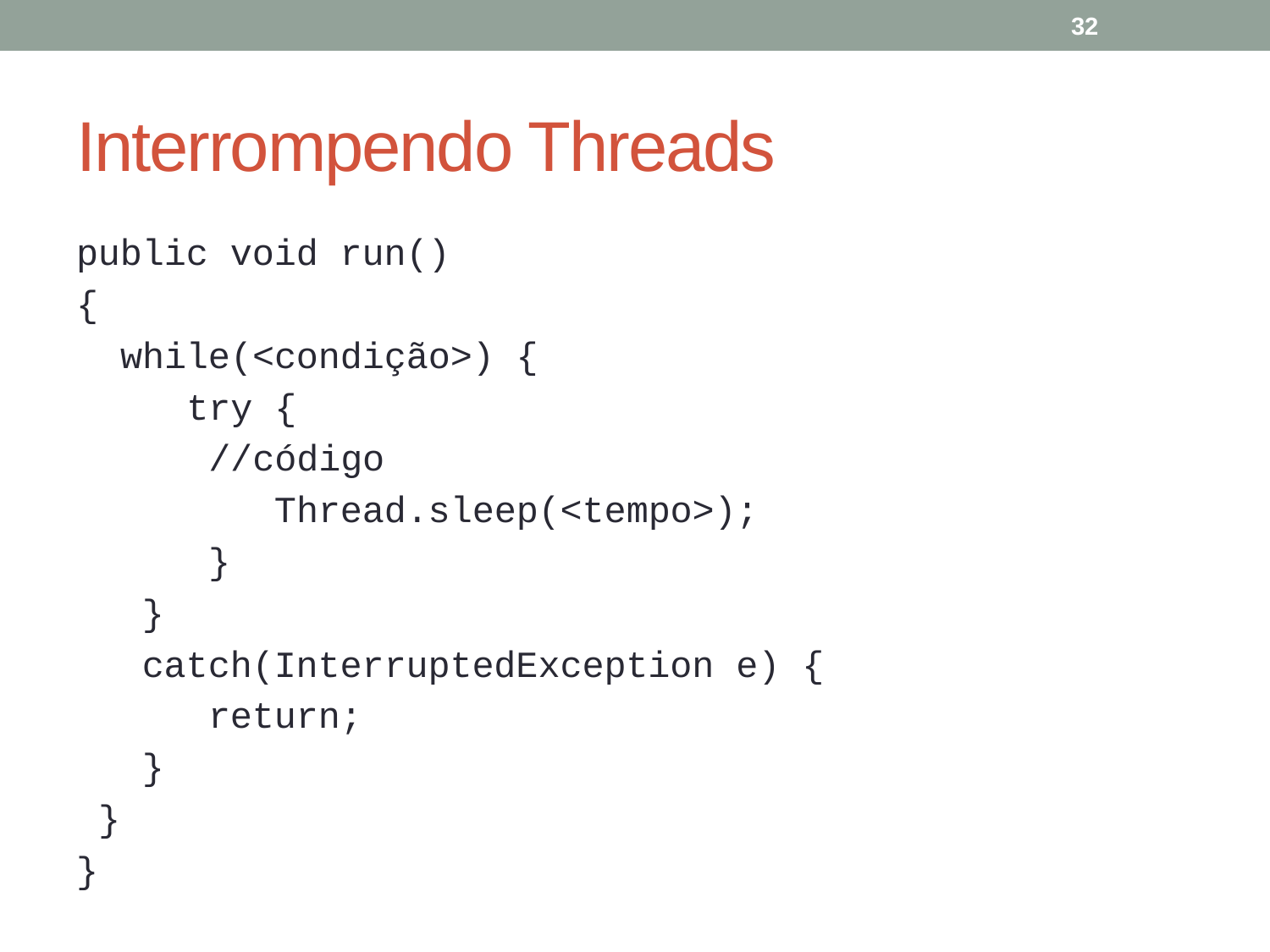

32
# Interrompendo Threads
public void run()
{
  while(<condição>) {
	try {
		 //código
         Thread.sleep(<tempo>);
      }
   }
   catch(InterruptedException e) {
      return;
   }
 }
}